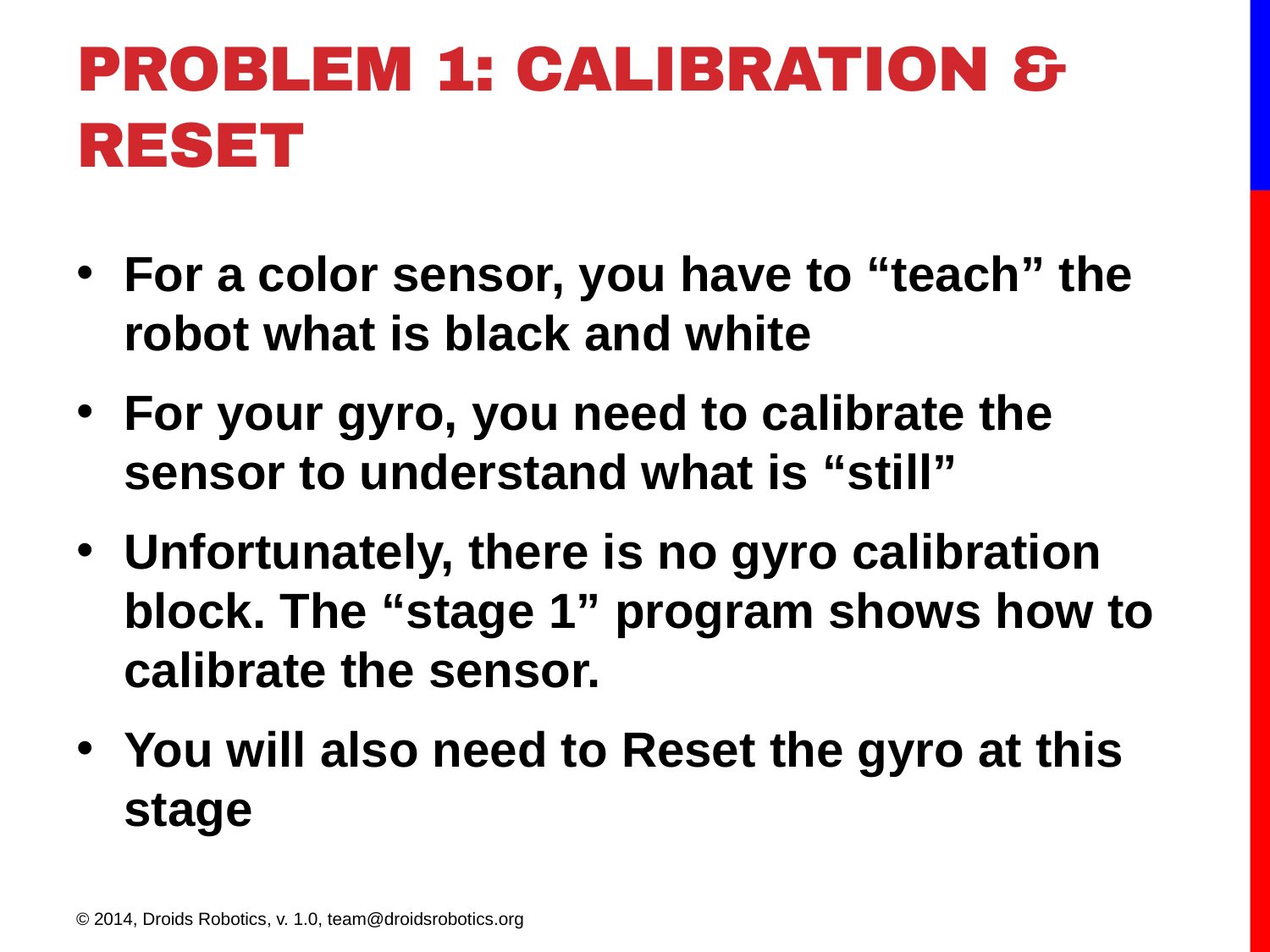

# PROBLEM 1: Calibration & RESET
For a color sensor, you have to “teach” the robot what is black and white
For your gyro, you need to calibrate the sensor to understand what is “still”
Unfortunately, there is no gyro calibration block. The “stage 1” program shows how to calibrate the sensor.
You will also need to Reset the gyro at this stage

© 2014, Droids Robotics, v. 1.0, team@droidsrobotics.org